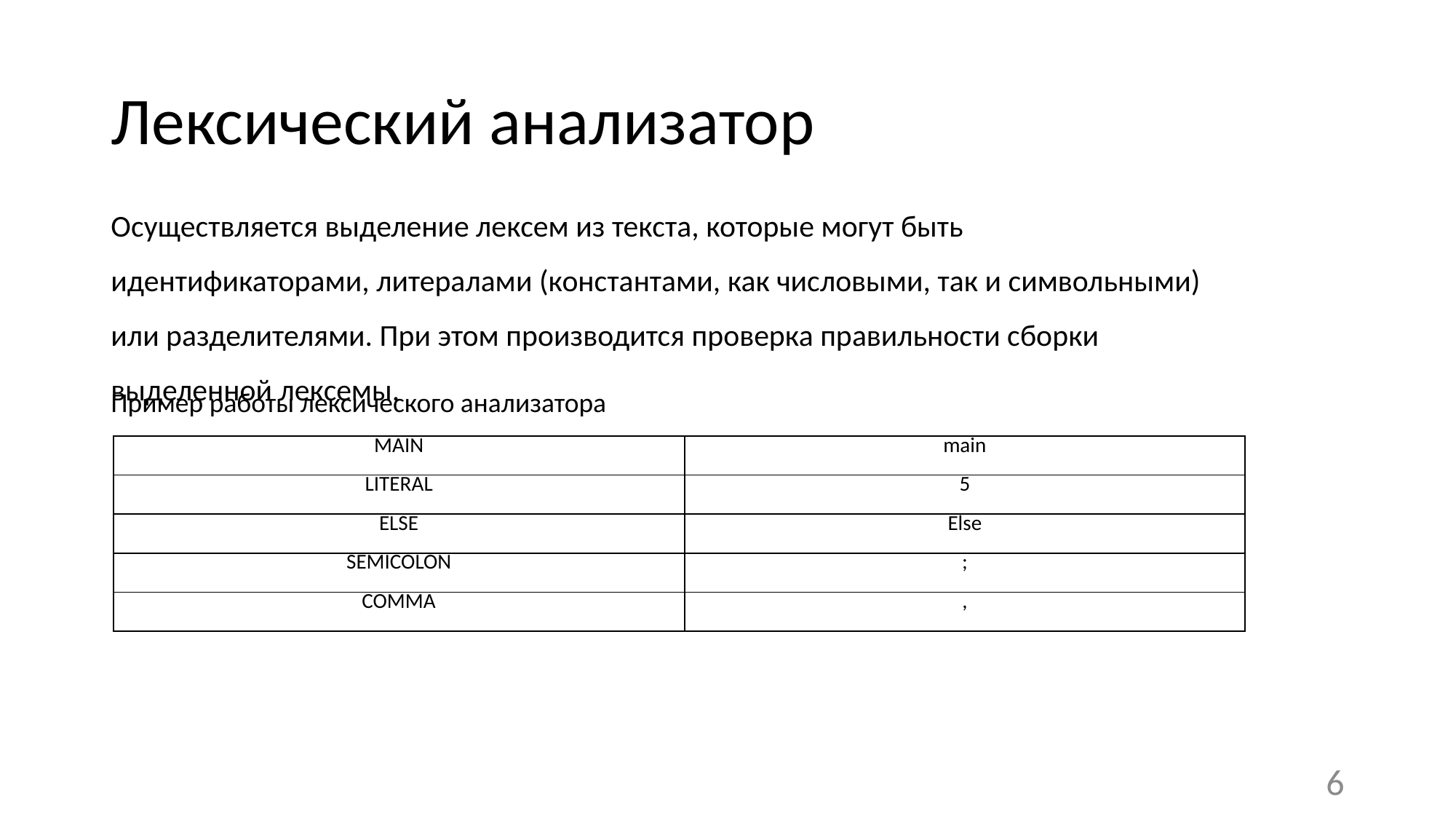

# Лексический анализатор
Осуществляется выделение лексем из текста, которые могут быть идентификаторами, литералами (константами, как числовыми, так и символьными) или разделителями. При этом производится проверка правильности сборки выделенной лексемы.
Пример работы лексического анализатора
| MAIN | main |
| --- | --- |
| LITERAL | 5 |
| ELSE | Else |
| SEMICOLON | ; |
| COMMA | , |
6